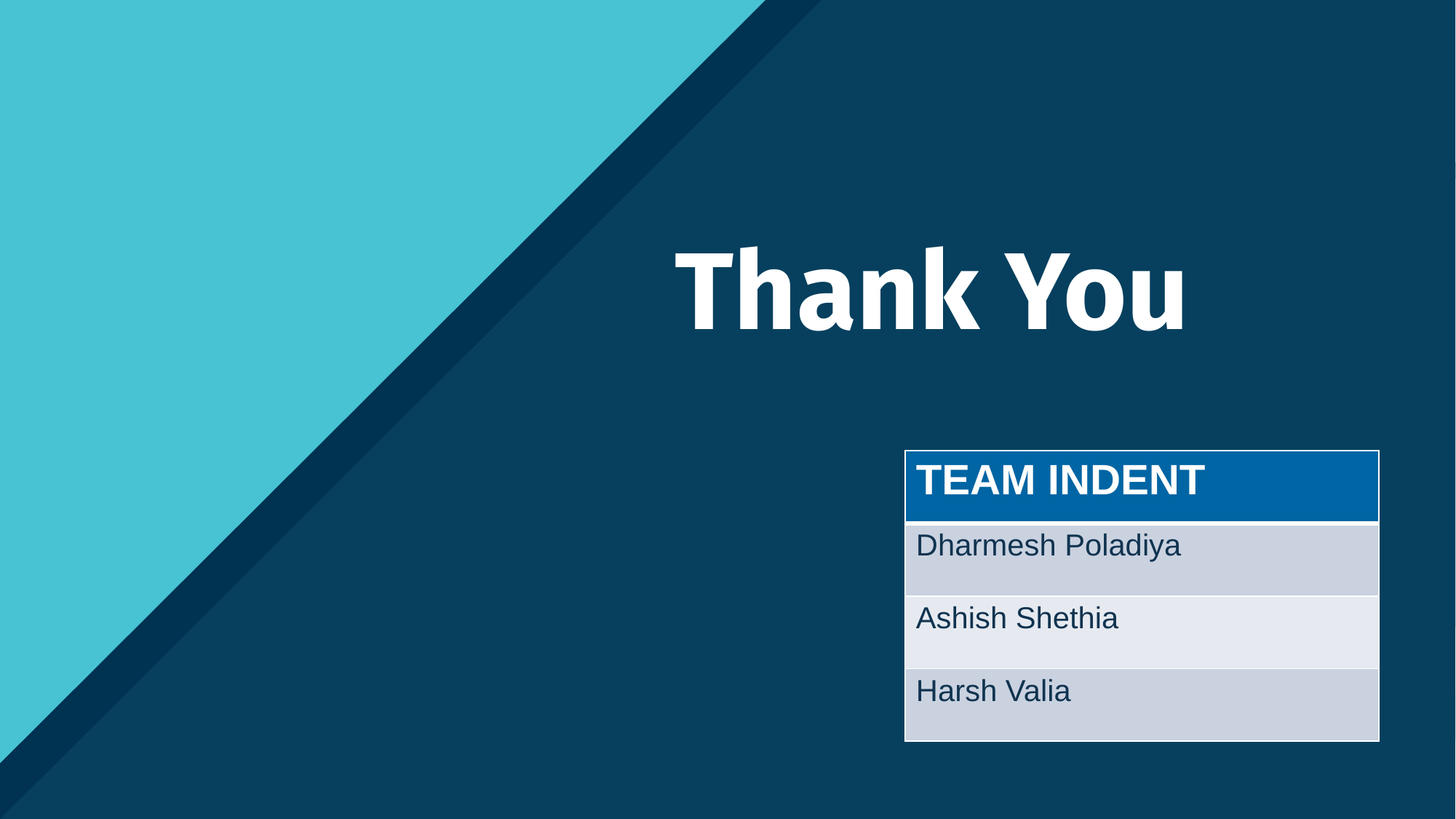

# Thank You
| TEAM INDENT |
| --- |
| Dharmesh Poladiya |
| Ashish Shethia |
| Harsh Valia |